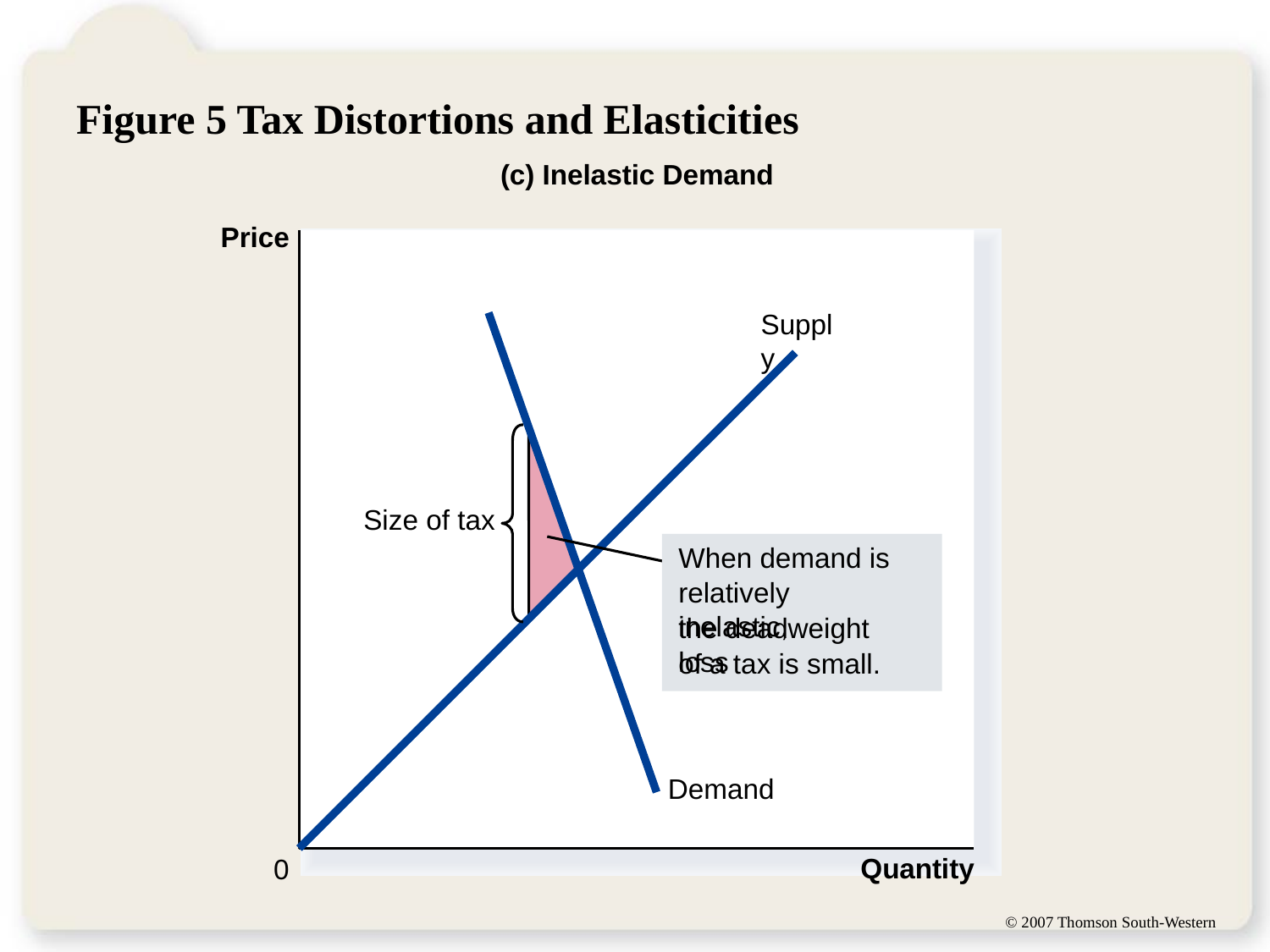

# Figure 5 Tax Distortions and Elasticities
(c) Inelastic Demand
Price

Supply

Size of tax

When demand is
relatively inelastic,
the deadweight loss
of a tax is small.
Demand
Quantity
0